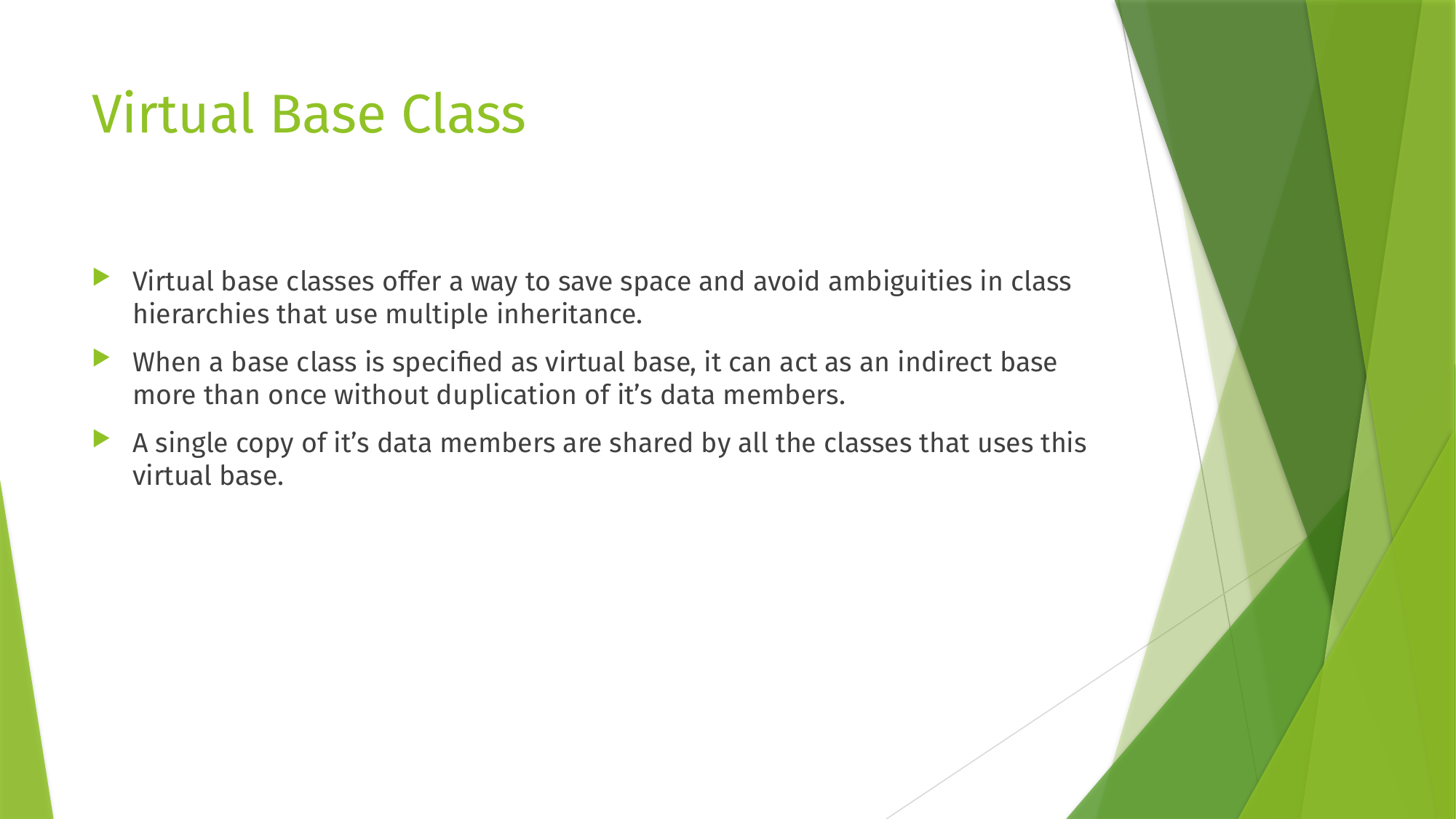

# Virtual Base Class
Virtual base classes offer a way to save space and avoid ambiguities in class hierarchies that use multiple inheritance.
When a base class is specified as virtual base, it can act as an indirect base more than once without duplication of it’s data members.
A single copy of it’s data members are shared by all the classes that uses this virtual base.